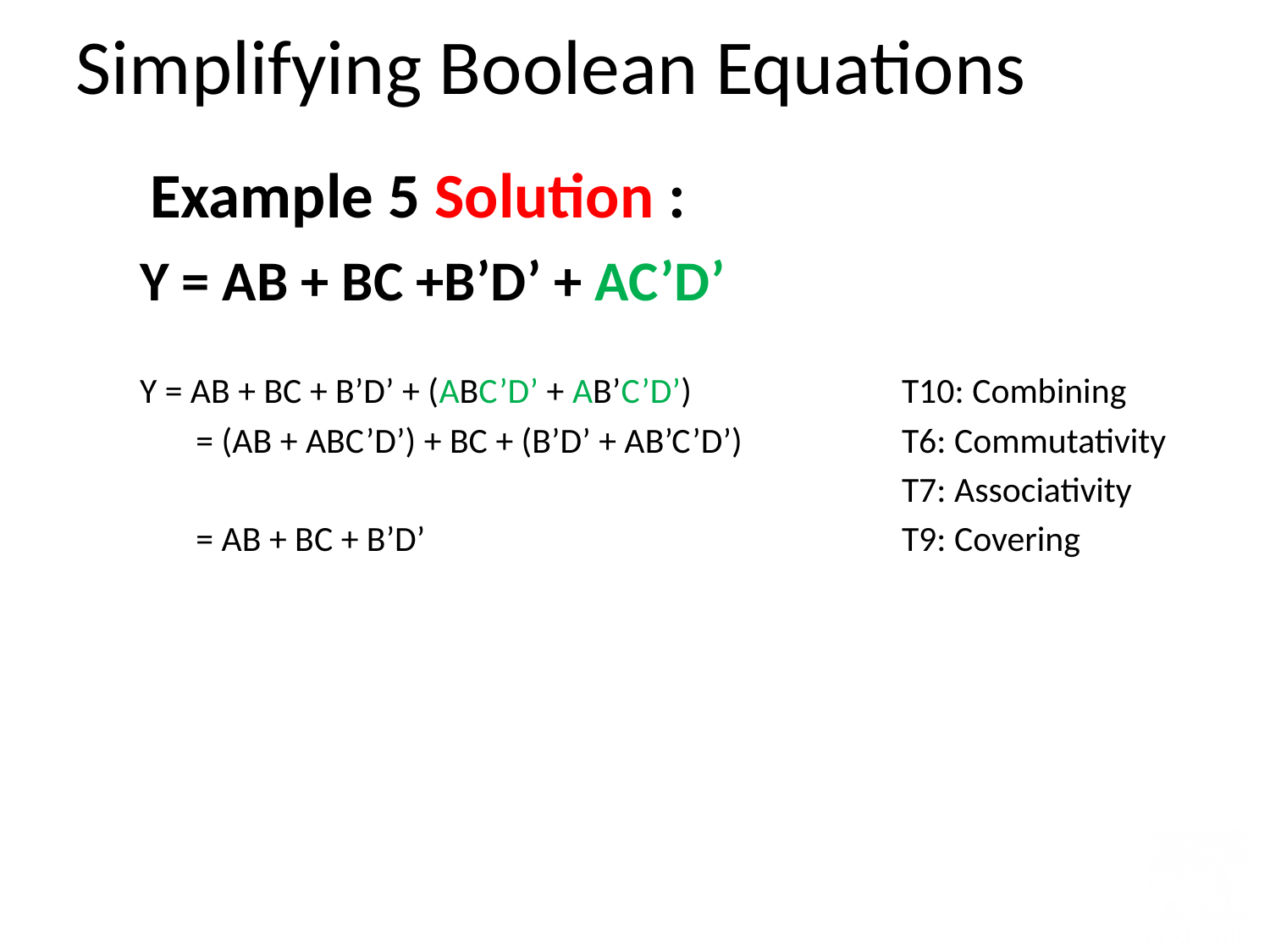

Simplifying Boolean Equations
Example 5 Solution :
Y = AB + BC +B’D’ + AC’D’

Y = AB + BC + B’D’ + (ABC’D’ + AB’C’D’)		T10: Combining
       = (AB + ABC’D’) + BC + (B’D’ + AB’C’D’) 		T6: Commutativity
						T7: Associativity
       = AB + BC + B’D’				T9: Covering